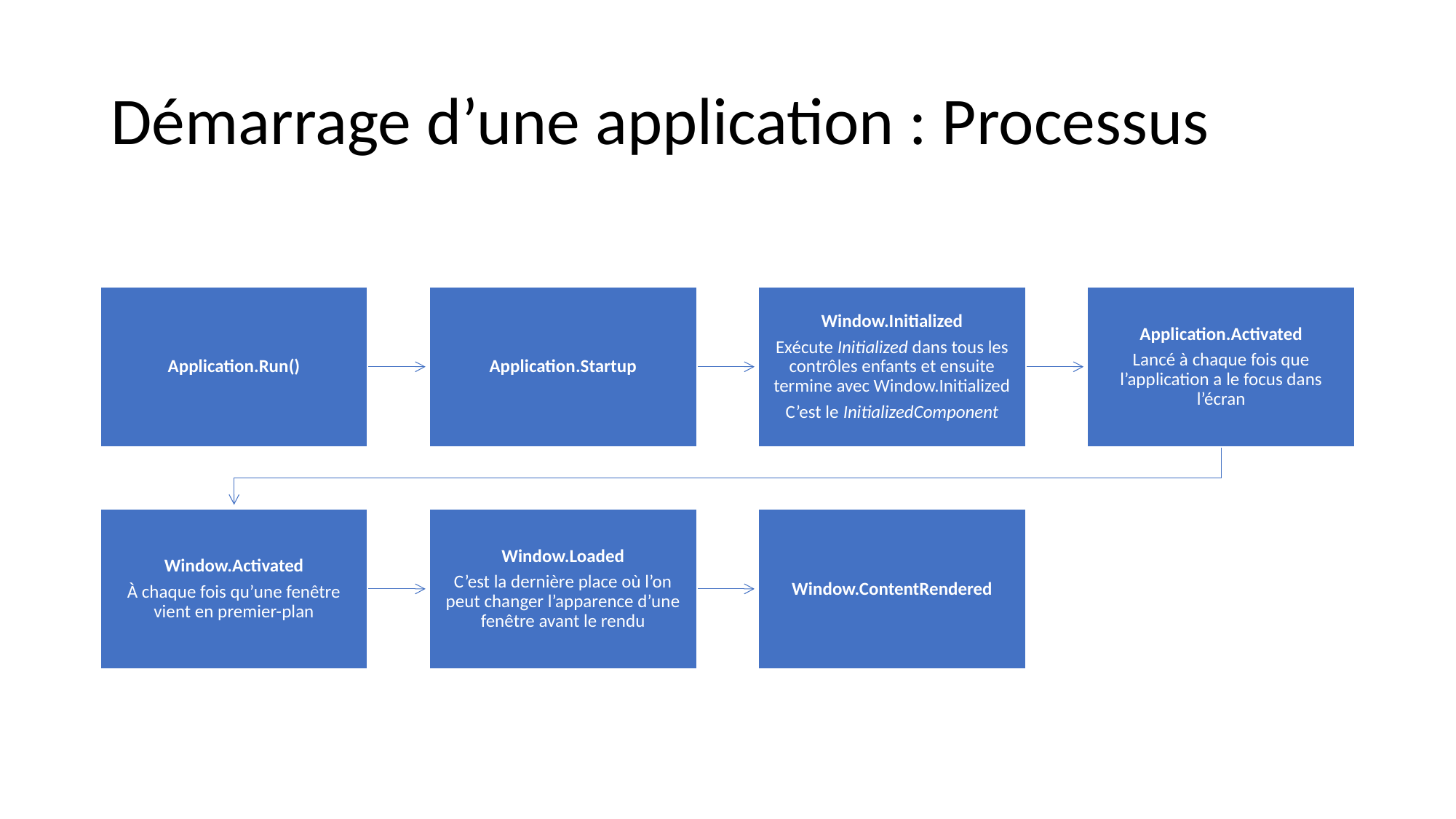

# Démarrage d’une application : Processus

Application.Run()

Application.Startup

Window.Initialized
Exécute Initialized dans tous les contrôles enfants et ensuite termine avec Window.Initialized
C’est le InitializedComponent

Application.Activated
Lancé à chaque fois que l’application a le focus dans l’écran

Window.Activated
À chaque fois qu’une fenêtre vient en premier-plan

Window.Loaded
C’est la dernière place où l’on peut changer l’apparence d’une fenêtre avant le rendu
Window.ContentRendered